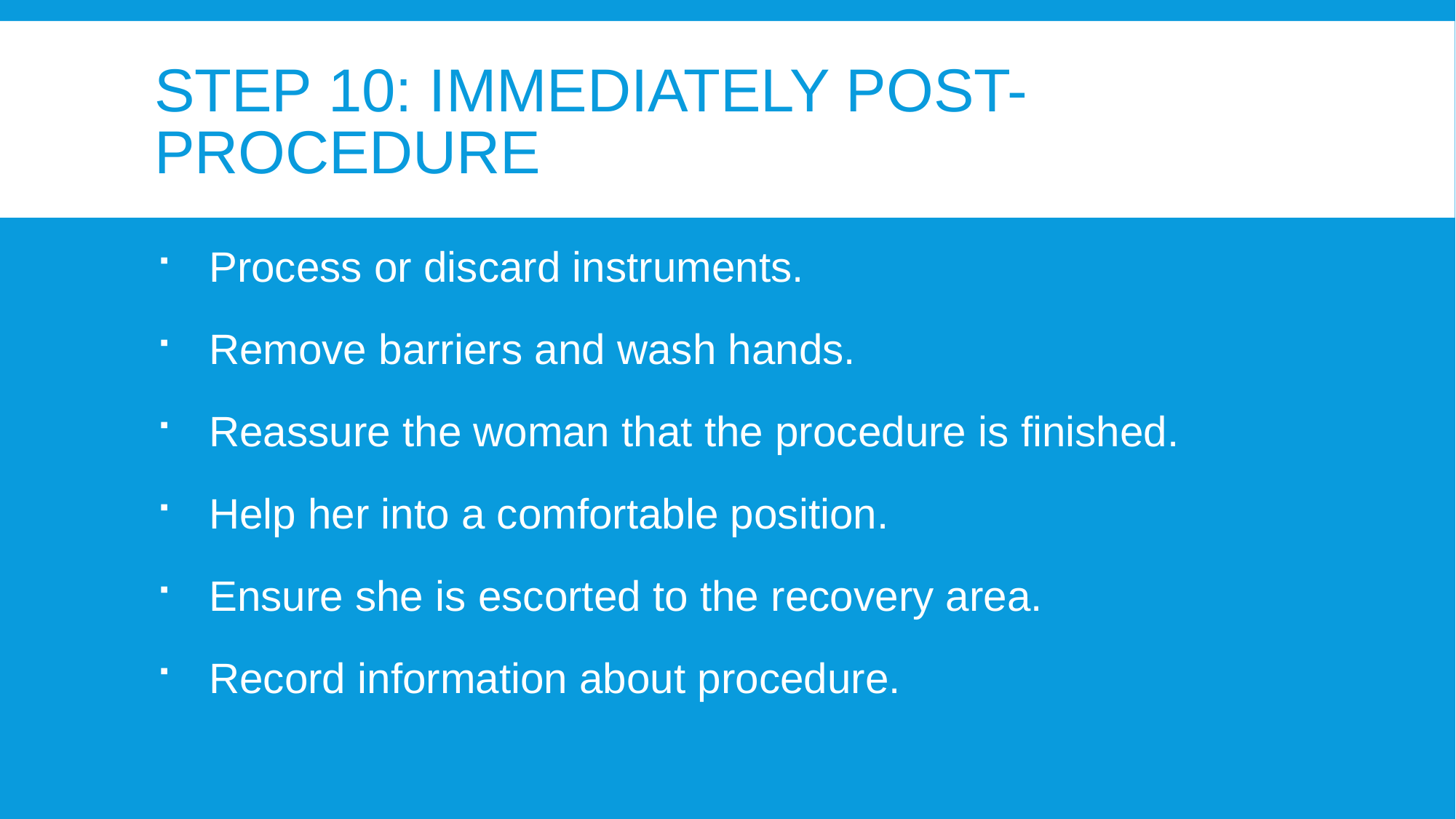

# Step 10: Immediately Post-Procedure
Process or discard instruments.
Remove barriers and wash hands.
Reassure the woman that the procedure is finished.
Help her into a comfortable position.
Ensure she is escorted to the recovery area.
Record information about procedure.